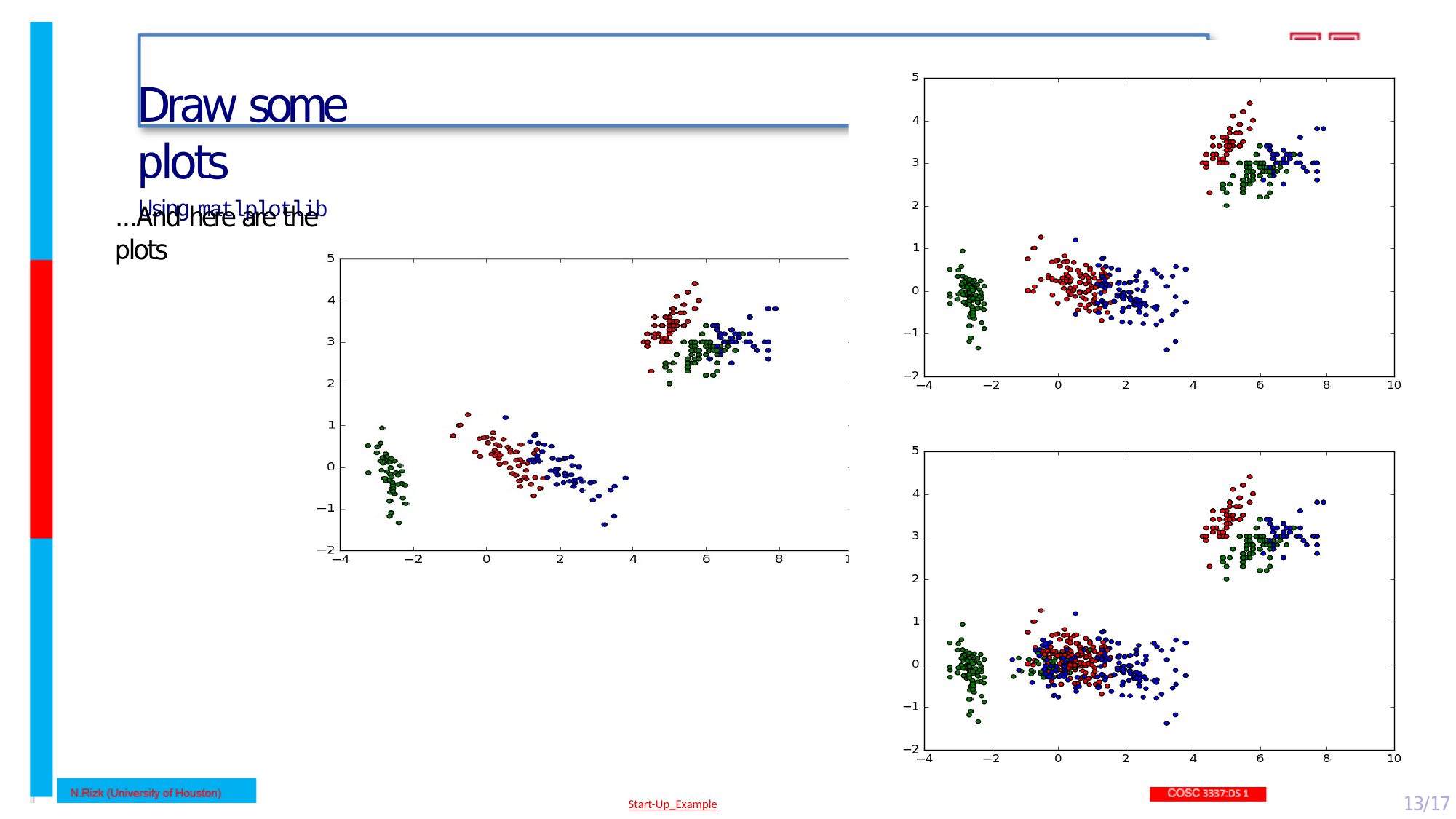

Draw some plots
Using matlplotlib
...And here are the plots

14
Start-Up_Example
13/17